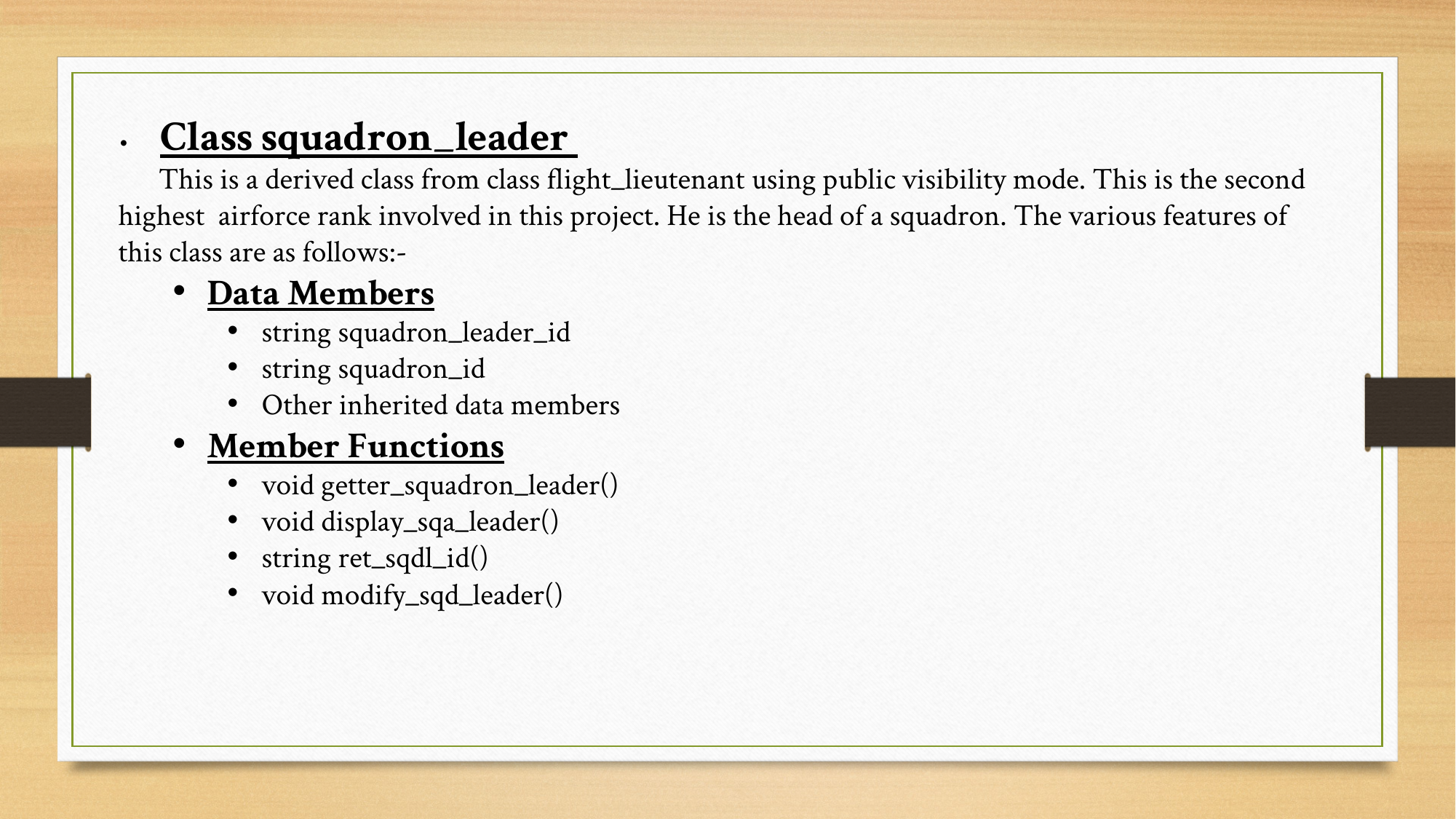

•     Class squadron_leader
      This is a derived class from class flight_lieutenant using public visibility mode. This is the second highest  airforce rank involved in this project. He is the head of a squadron. The various features of this class are as follows:-
Data Members
string squadron_leader_id
string squadron_id
Other inherited data members
Member Functions
void getter_squadron_leader()
void display_sqa_leader()
string ret_sqdl_id()
void modify_sqd_leader()